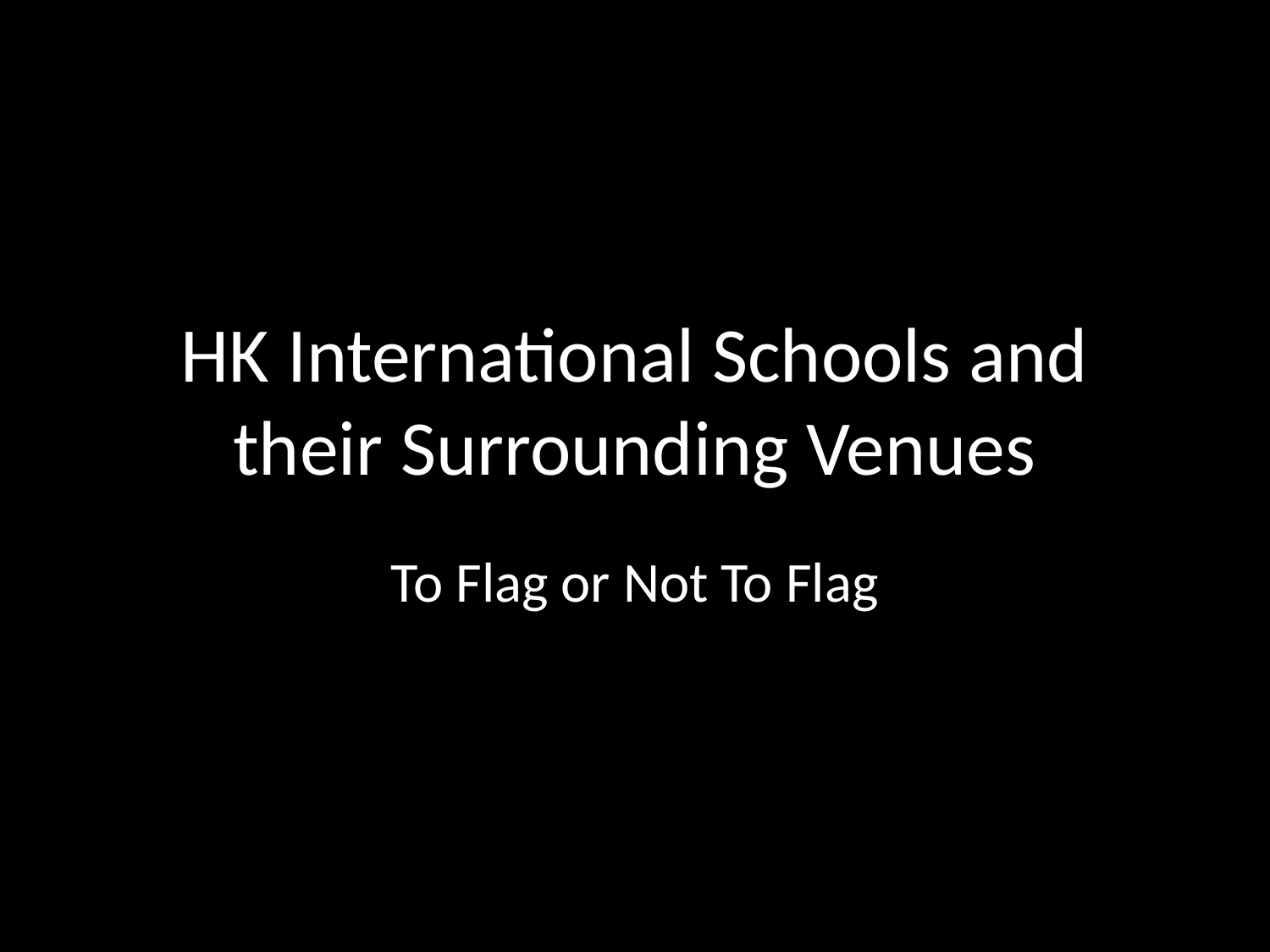

# HK International Schools and their Surrounding Venues
To Flag or Not To Flag